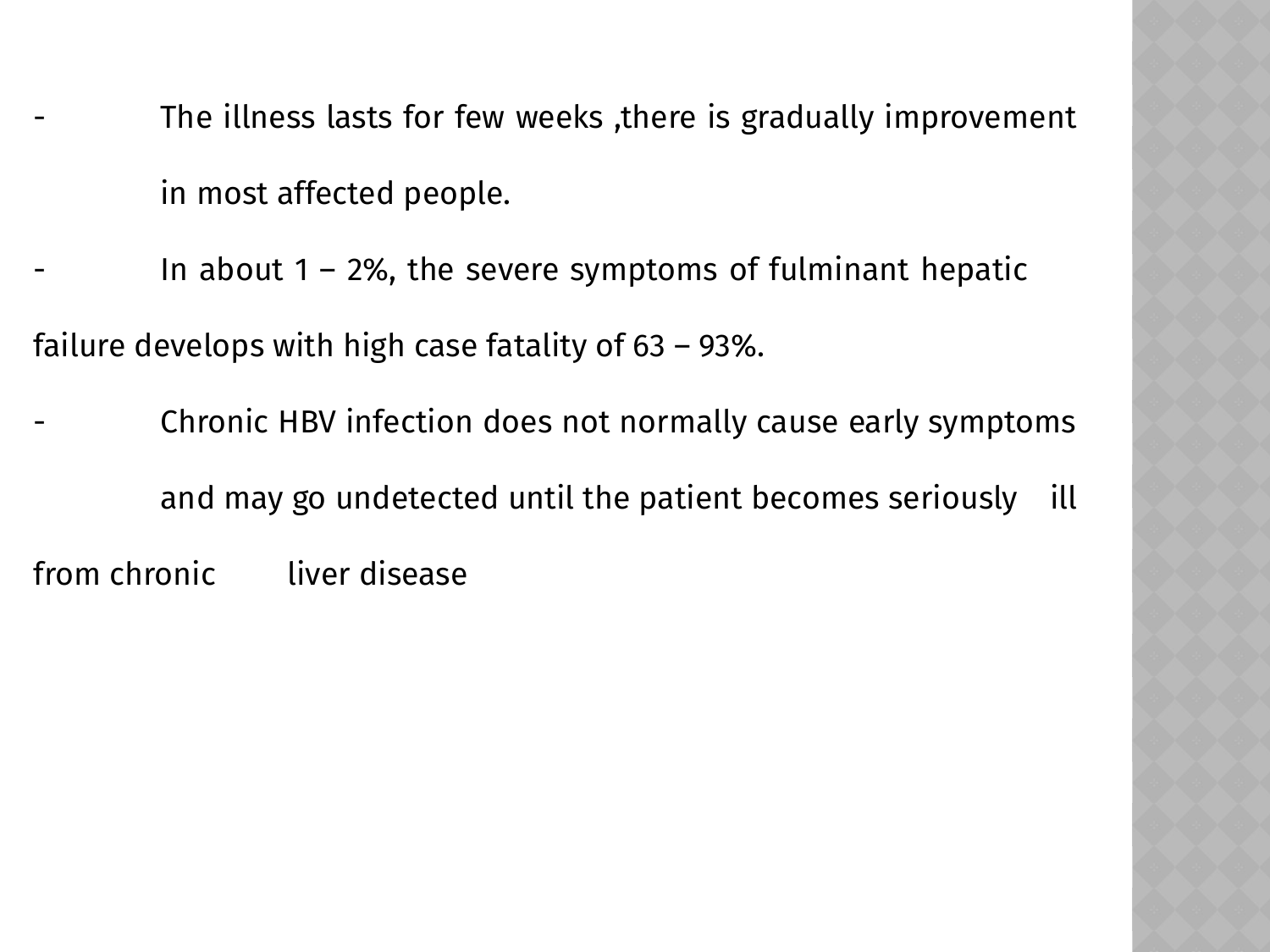

-	The illness lasts for few weeks ,there is gradually improvement 	in most affected people.
-	In about 1 – 2%, the severe symptoms of fulminant hepatic 	failure develops with high case fatality of 63 – 93%.
-	Chronic HBV infection does not normally cause early symptoms 	and may go undetected until the patient becomes seriously 	ill from chronic 	liver disease